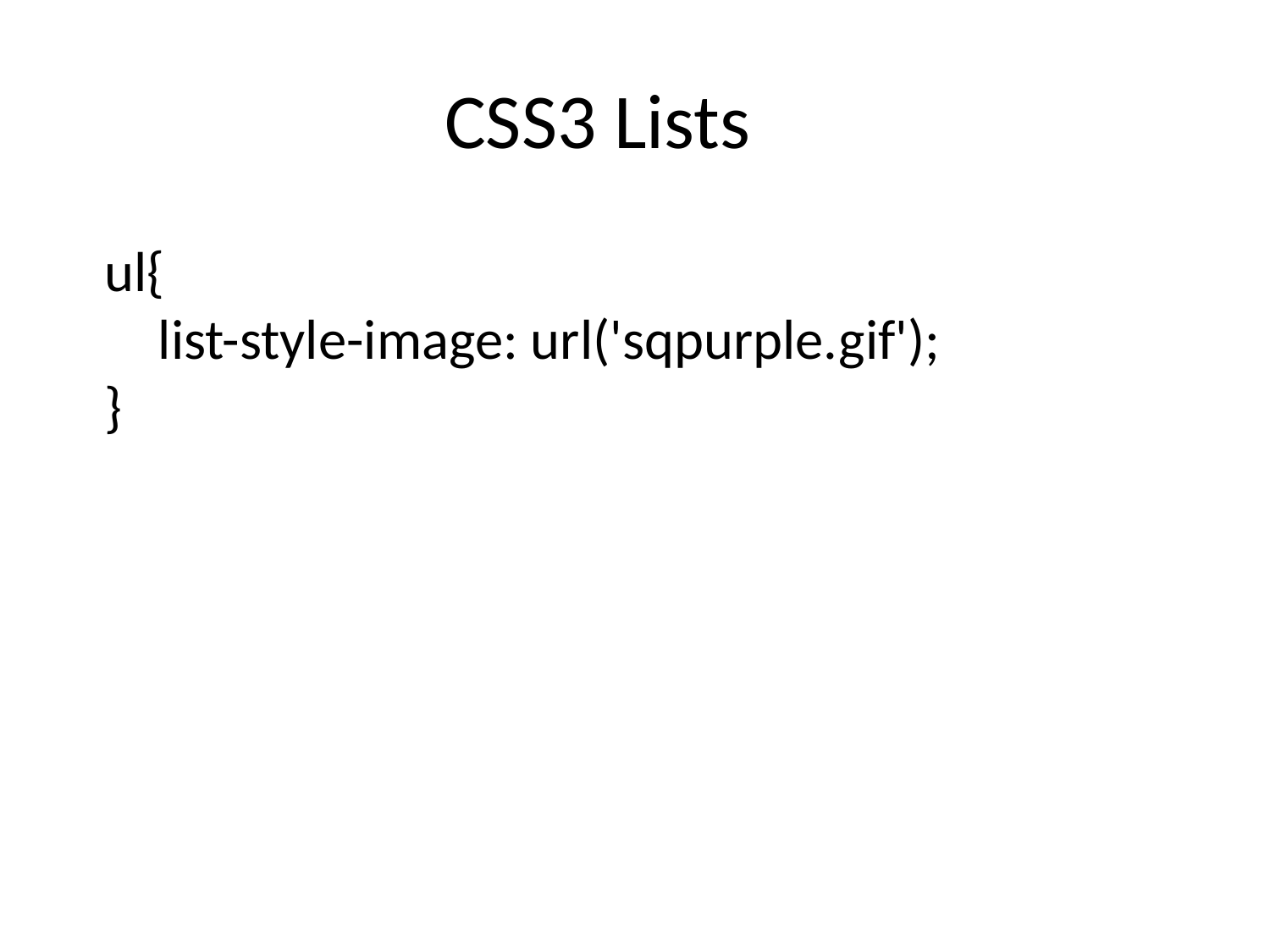

# CSS3 Lists
ul{
list-style-image: url('sqpurple.gif');
}